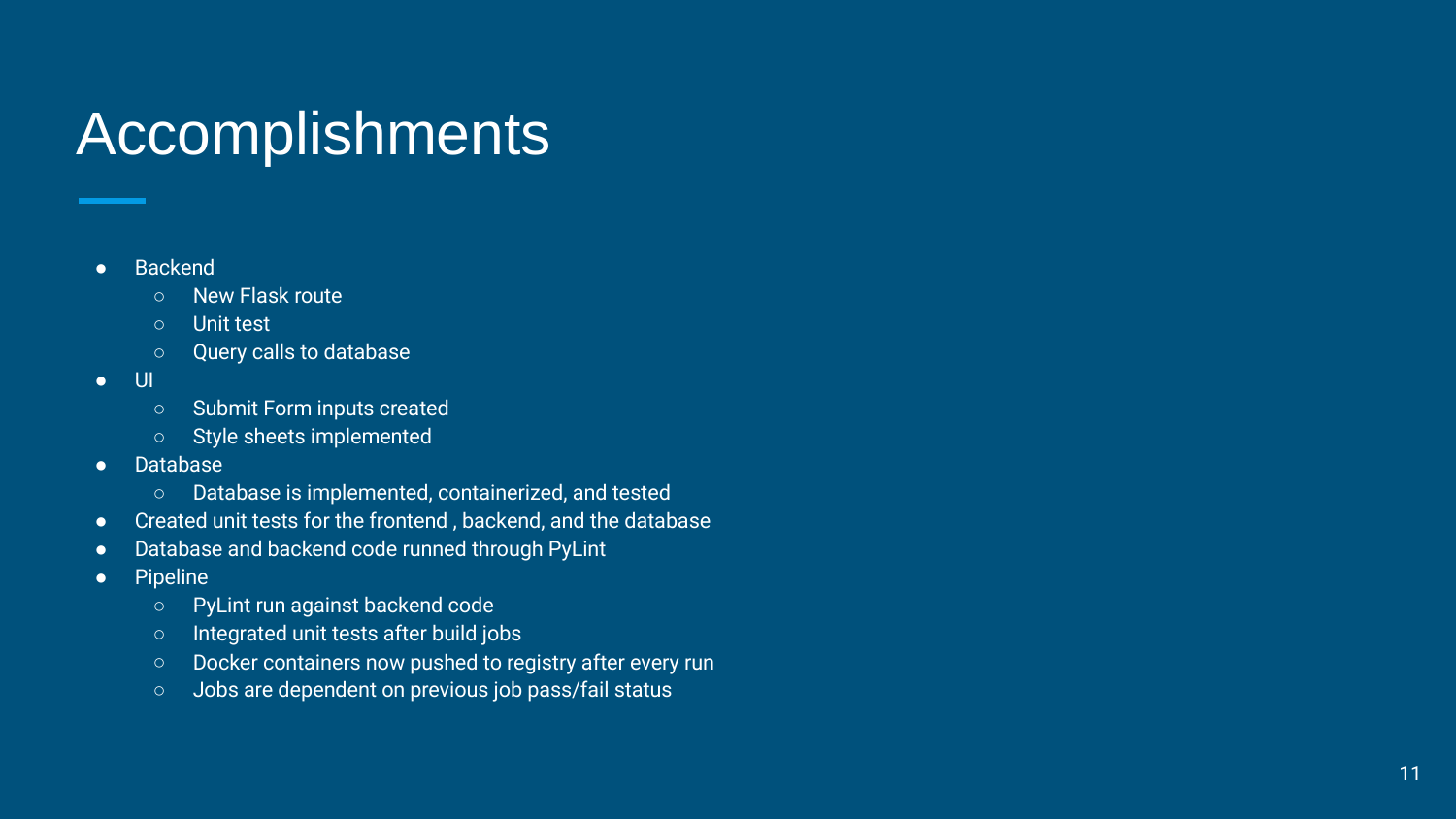

# Accomplishments
Backend
New Flask route
Unit test
Query calls to database
UI
Submit Form inputs created
Style sheets implemented
Database
Database is implemented, containerized, and tested
Created unit tests for the frontend , backend, and the database
Database and backend code runned through PyLint
Pipeline
PyLint run against backend code
Integrated unit tests after build jobs
Docker containers now pushed to registry after every run
Jobs are dependent on previous job pass/fail status

11